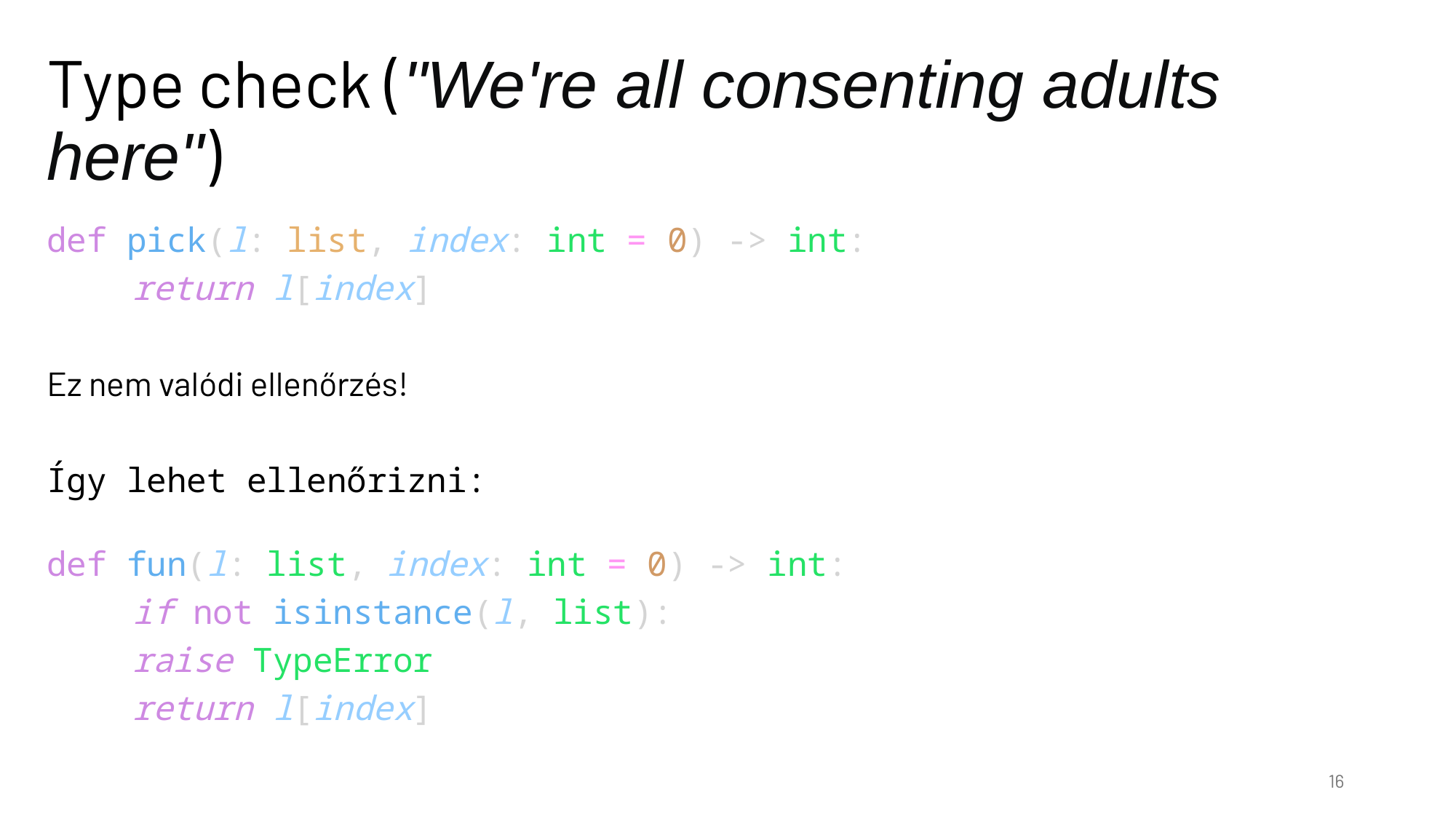

# Type check ("We're all consenting adults here")
def pick(l: list, index: int = 0) -> int:
	return l[index]

Ez nem valódi ellenőrzés!

Így lehet ellenőrizni:
def fun(l: list, index: int = 0) -> int:
	if not isinstance(l, list):
		raise TypeError
	return l[index]
16